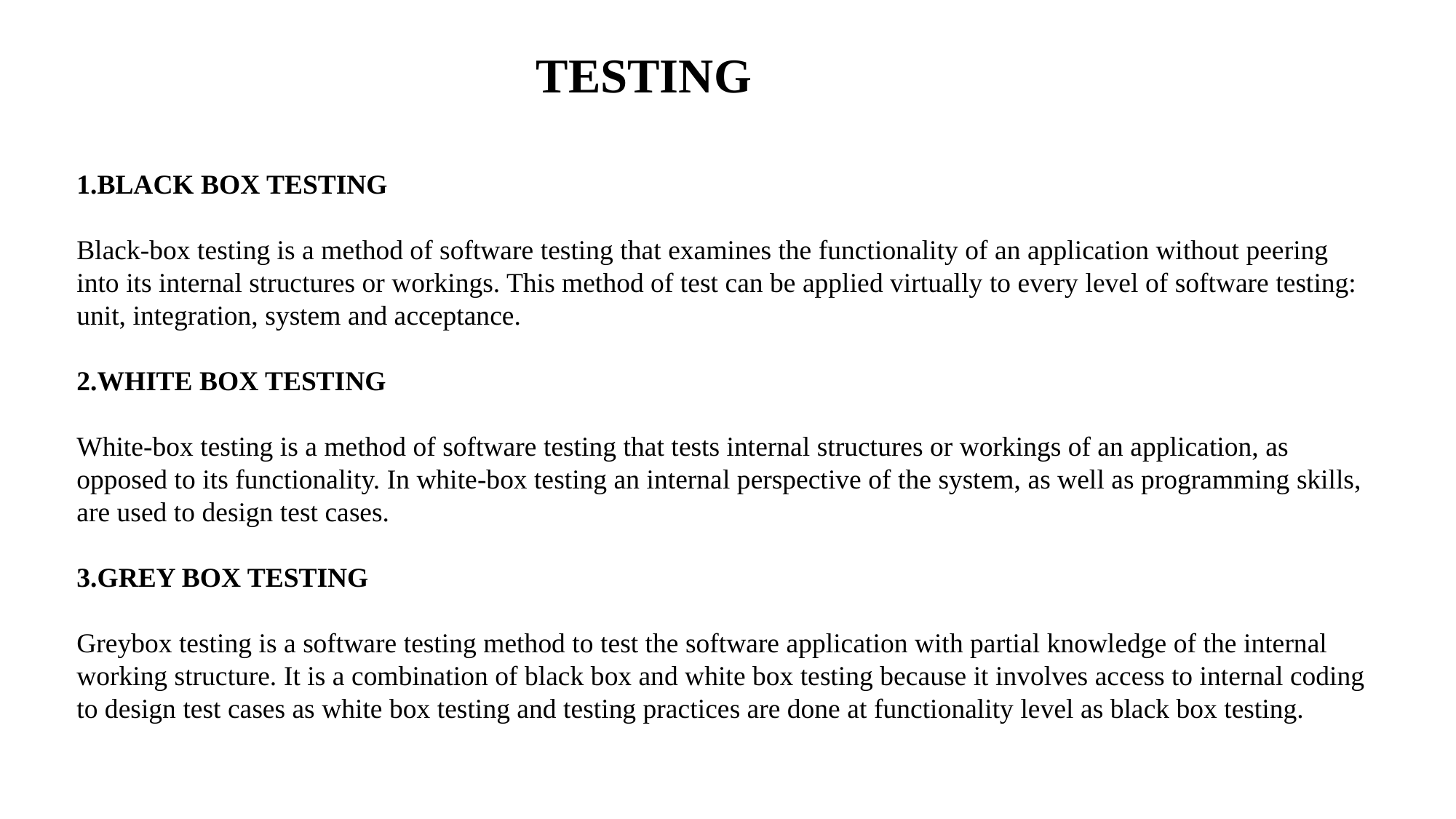

TESTING
1.BLACK BOX TESTING

Black-box testing is a method of software testing that examines the functionality of an application without peering into its internal structures or workings. This method of test can be applied virtually to every level of software testing: unit, integration, system and acceptance.

2.WHITE BOX TESTING

White-box testing is a method of software testing that tests internal structures or workings of an application, as opposed to its functionality. In white-box testing an internal perspective of the system, as well as programming skills, are used to design test cases.

3.GREY BOX TESTING

Greybox testing is a software testing method to test the software application with partial knowledge of the internal working structure. It is a combination of black box and white box testing because it involves access to internal coding to design test cases as white box testing and testing practices are done at functionality level as black box testing.